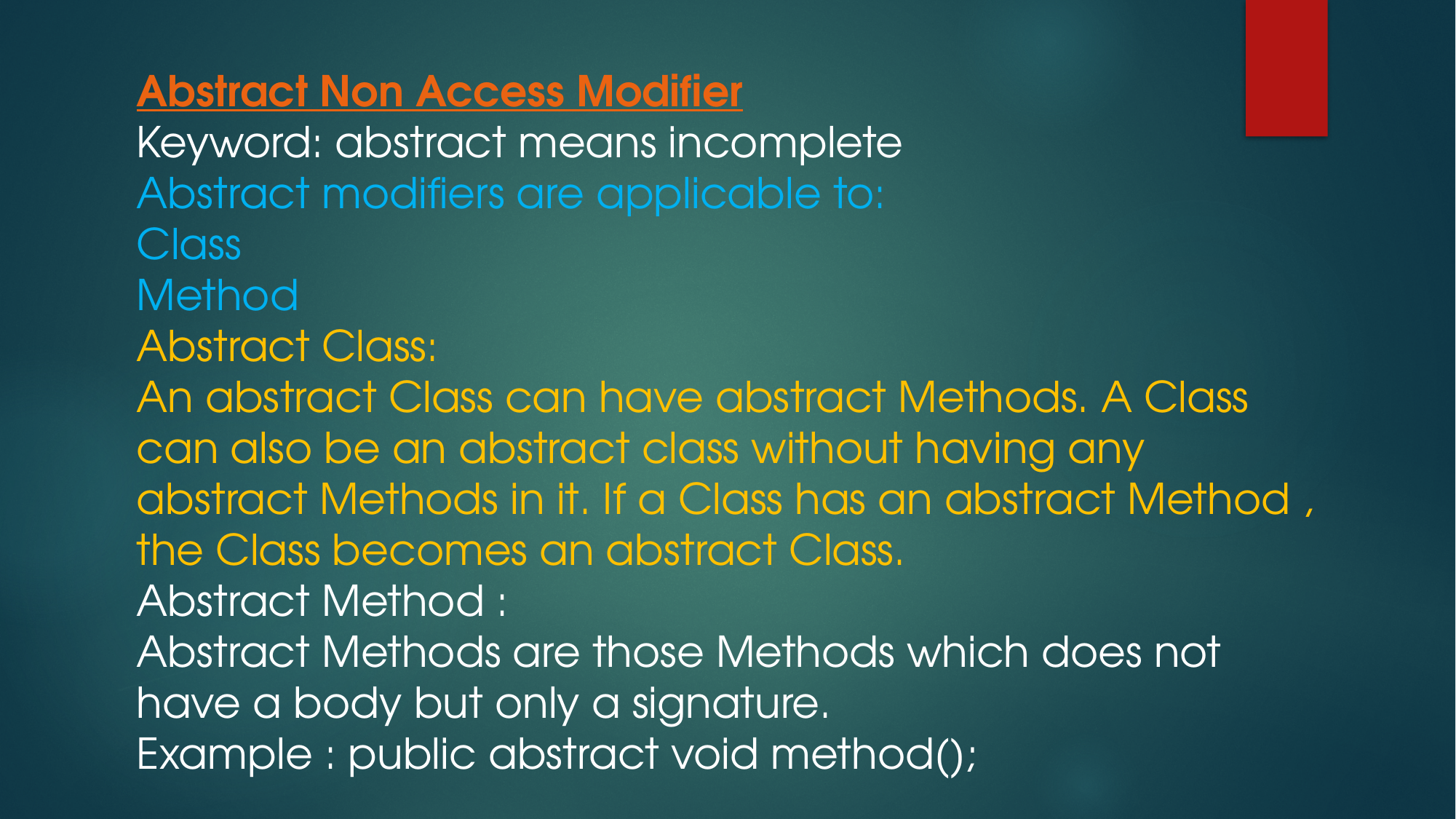

Abstract Non Access Modifier
Keyword: abstract means incomplete
Abstract modifiers are applicable to:
Class
Method
Abstract Class:
An abstract Class can have abstract Methods. A Class can also be an abstract class without having any abstract Methods in it. If a Class has an abstract Method , the Class becomes an abstract Class.
Abstract Method :
Abstract Methods are those Methods which does not have a body but only a signature.
Example : public abstract void method();